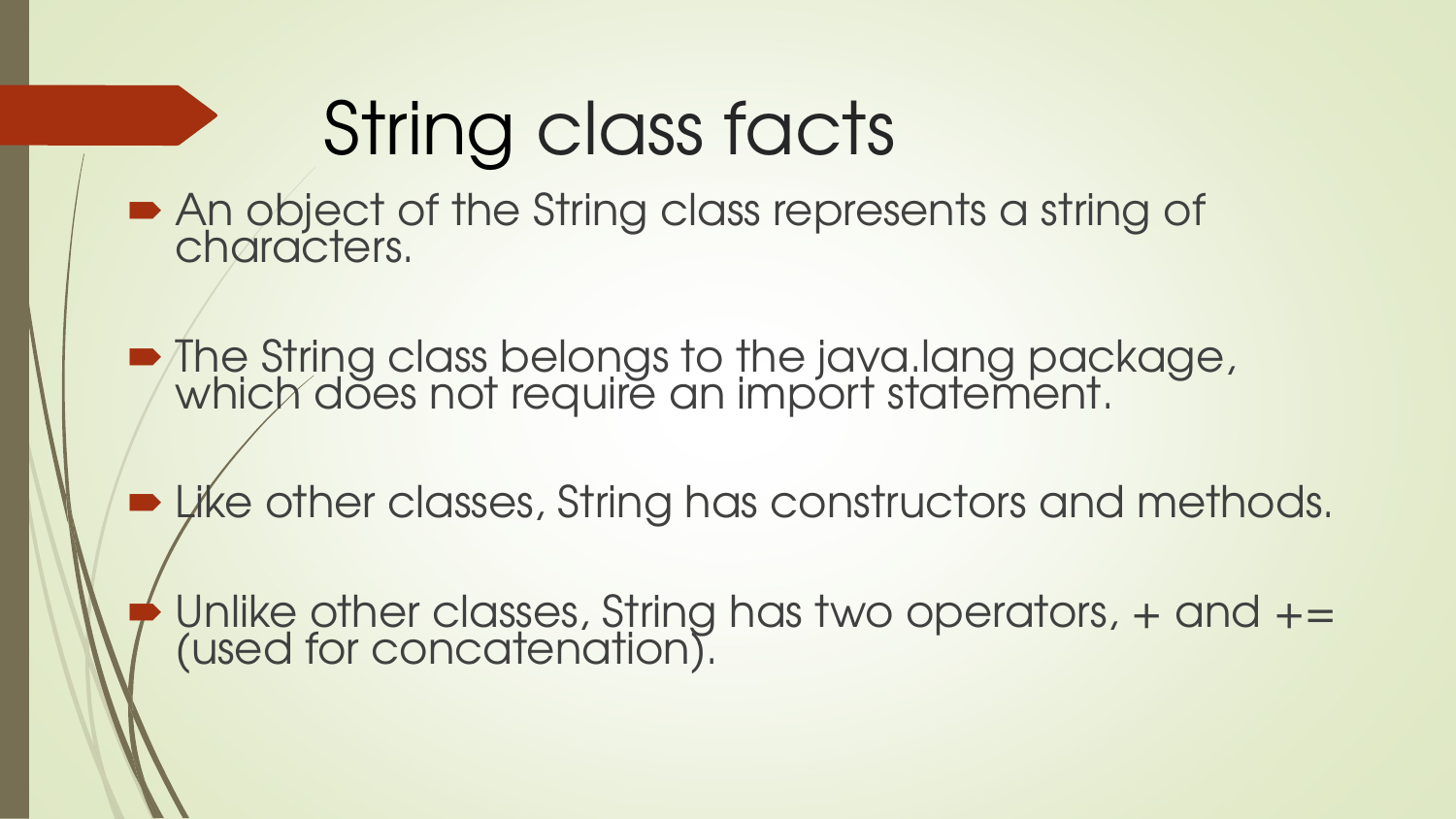

# String class facts
An object of the String class represents a string of characters.

The String class belongs to the java.lang package, which does not require an import statement.

Like other classes, String has constructors and methods.

Unlike other classes, String has two operators, + and += (used for concatenation).